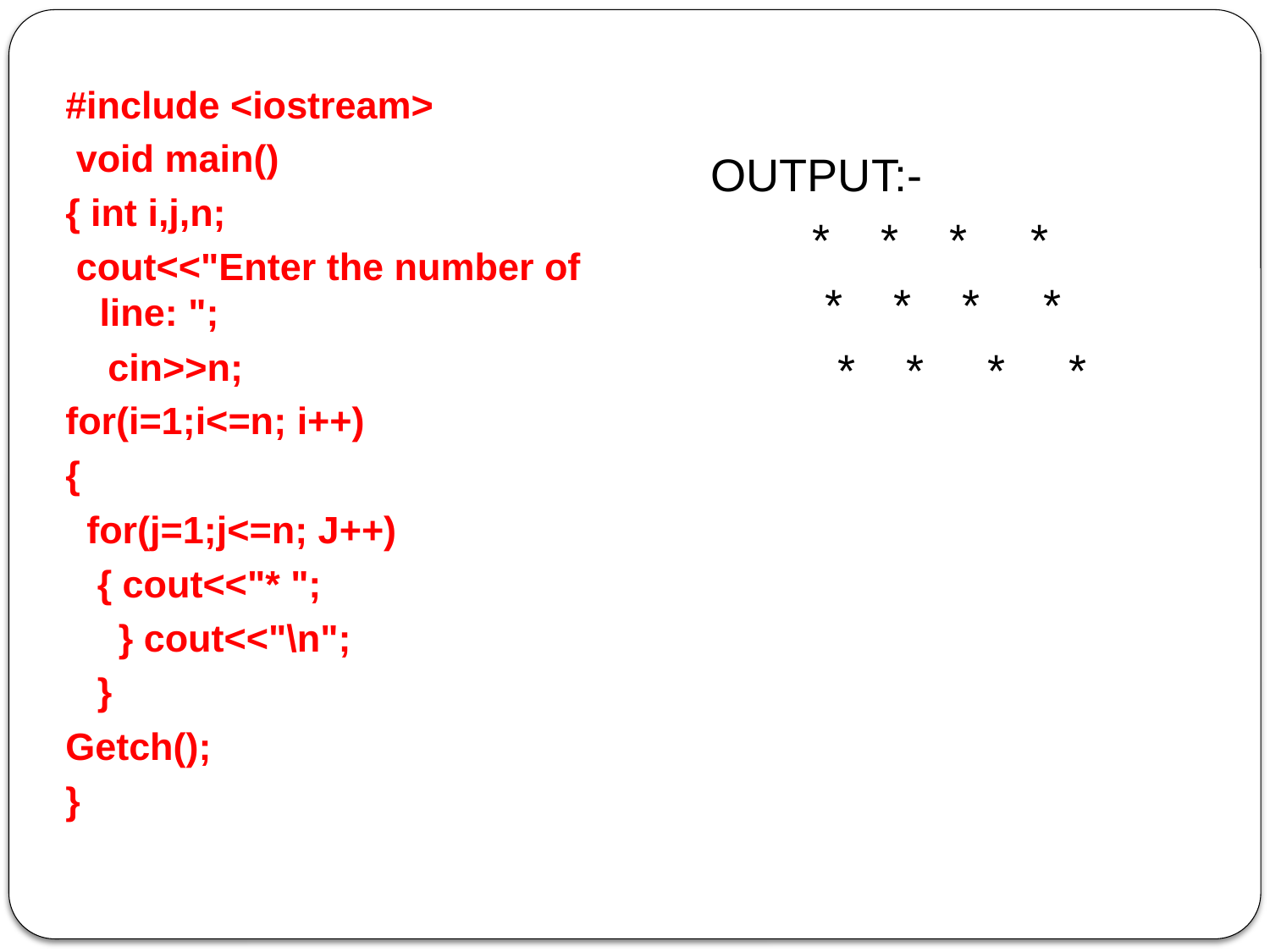

#include <iostream>
 void main()
{ int i,j,n;
 cout<<"Enter the number of line: ";
    cin>>n;
for(i=1;i<=n; i++)
{
  for(j=1;j<=n; J++)
   { cout<<"* ";
     } cout<<"\n";
   }
Getch();
}

 OUTPUT:-
         *    *    *     *
          *    *    *     *
           *    *     *     *